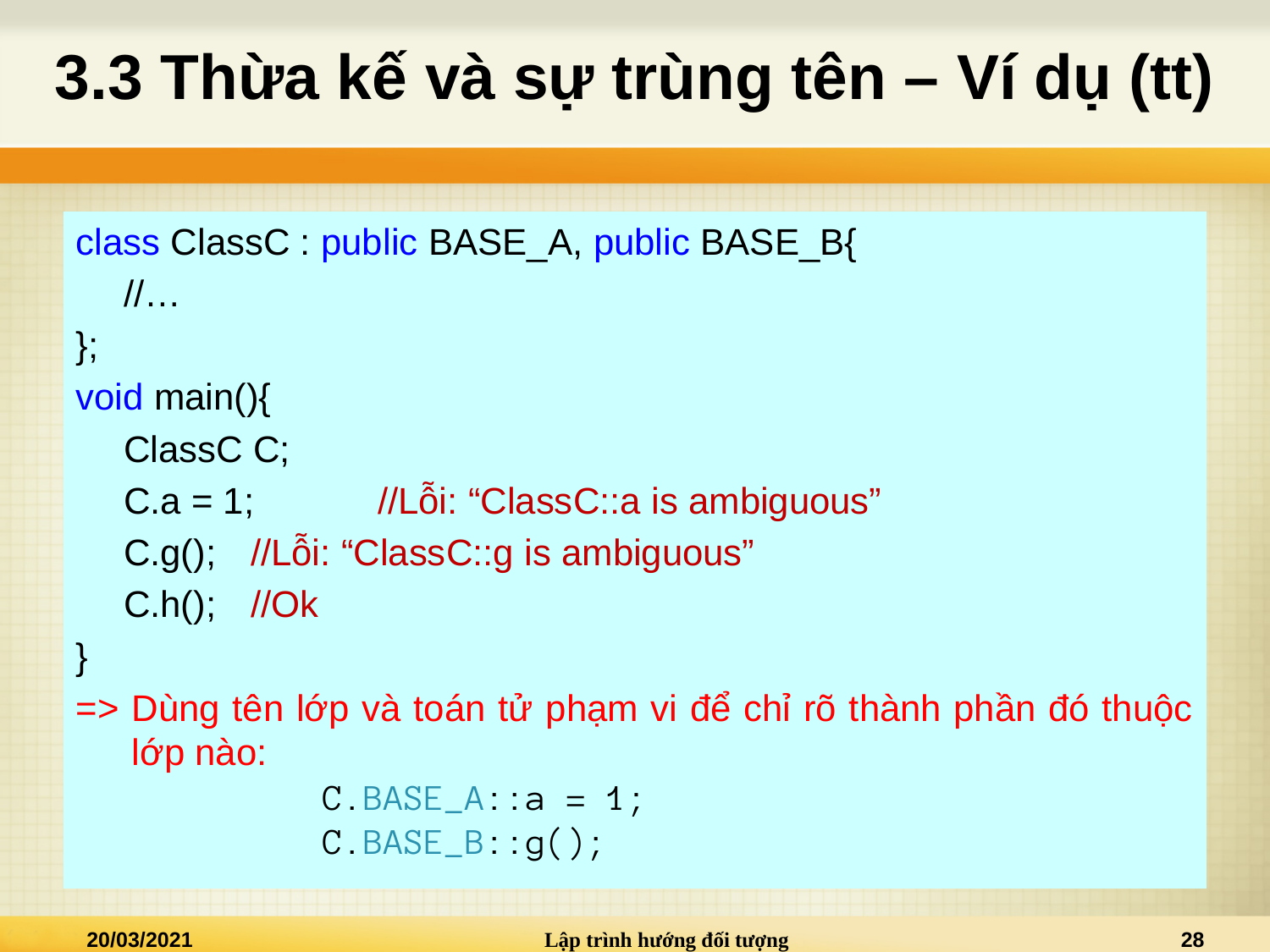

# 3.3 Thừa kế và sự trùng tên – Ví dụ (tt)
class ClassC : public BASE_A, public BASE_B{
	//…
};
void main(){
	ClassC C;
	C.a = 1;	//Lỗi: “ClassC::a is ambiguous”
	C.g();	//Lỗi: “ClassC::g is ambiguous”
	C.h();	//Ok
}
=> Dùng tên lớp và toán tử phạm vi để chỉ rõ thành phần đó thuộc lớp nào:
C.BASE_A::a = 1;
C.BASE_B::g();
20/03/2021
Lập trình hướng đối tượng
28